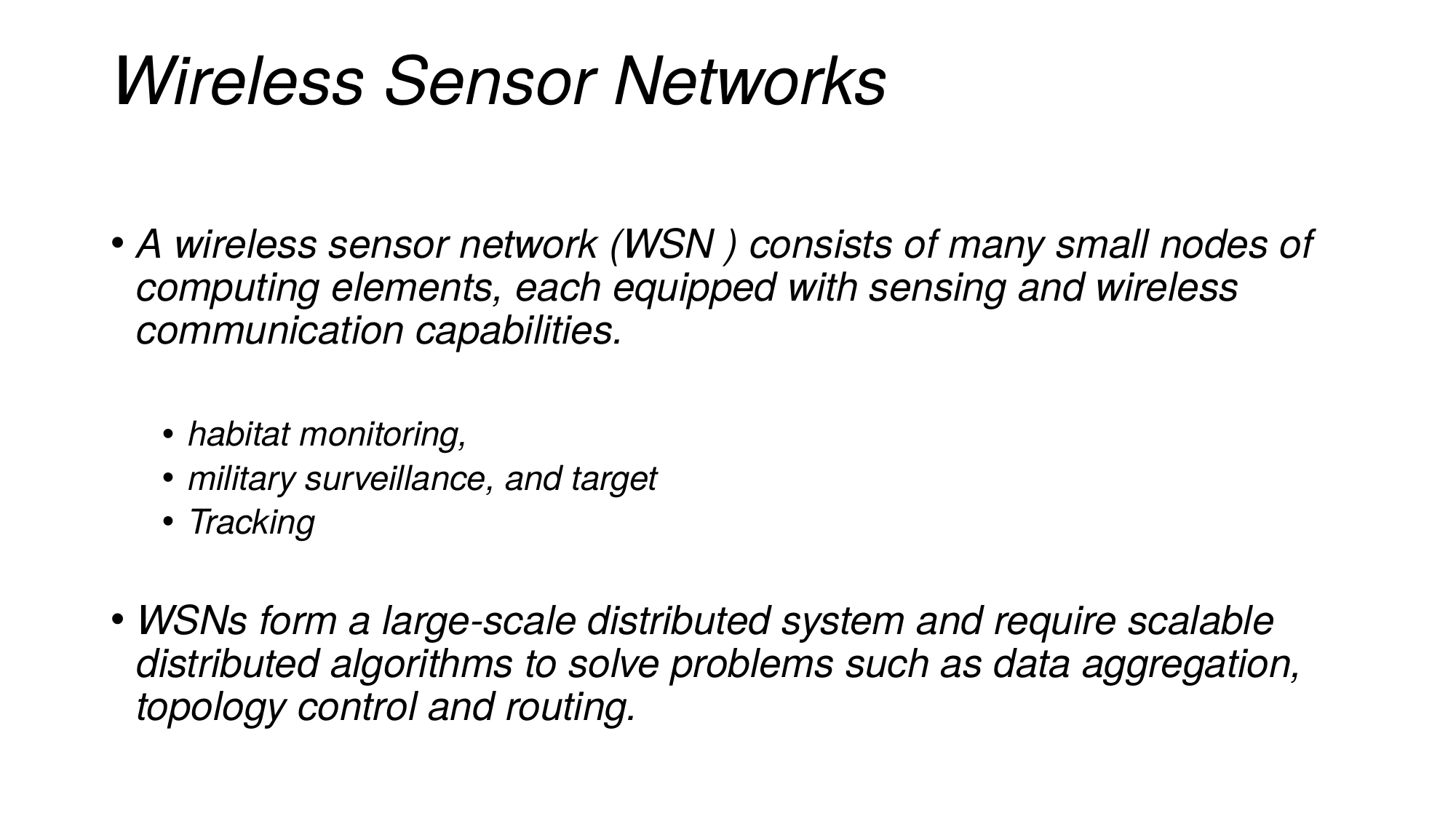

# Wireless Sensor Networks
A wireless sensor network (WSN ) consists of many small nodes of computing elements, each equipped with sensing and wireless communication capabilities.

habitat monitoring,
military surveillance, and target
Tracking

WSNs form a large-scale distributed system and require scalable distributed algorithms to solve problems such as data aggregation, topology control and routing.